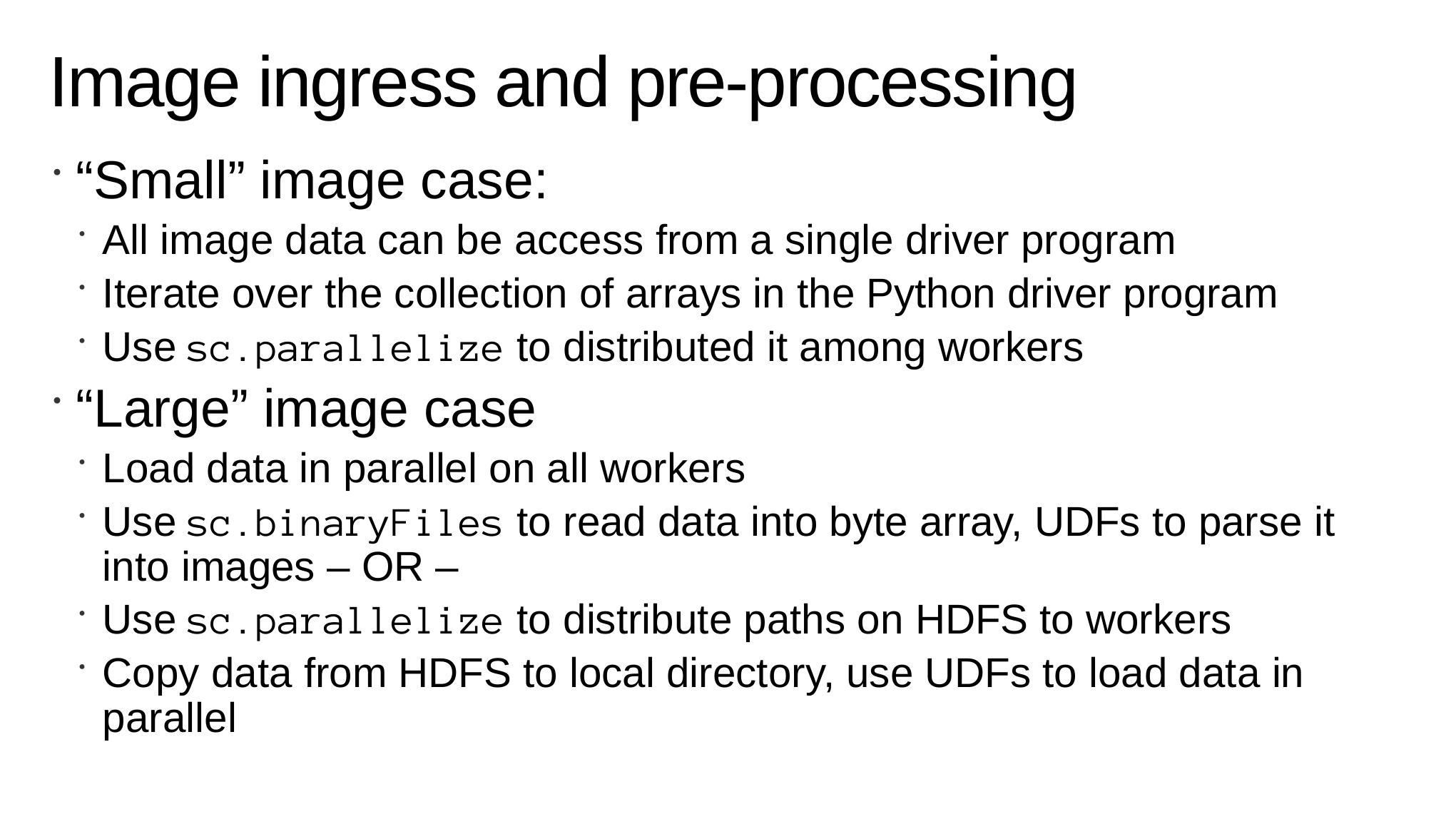

# Image ingress and pre-processing
“Small” image case:
All image data can be access from a single driver program
Iterate over the collection of arrays in the Python driver program
Use sc.parallelize to distributed it among workers
“Large” image case
Load data in parallel on all workers
Use sc.binaryFiles to read data into byte array, UDFs to parse it into images – OR –
Use sc.parallelize to distribute paths on HDFS to workers
Copy data from HDFS to local directory, use UDFs to load data in parallel